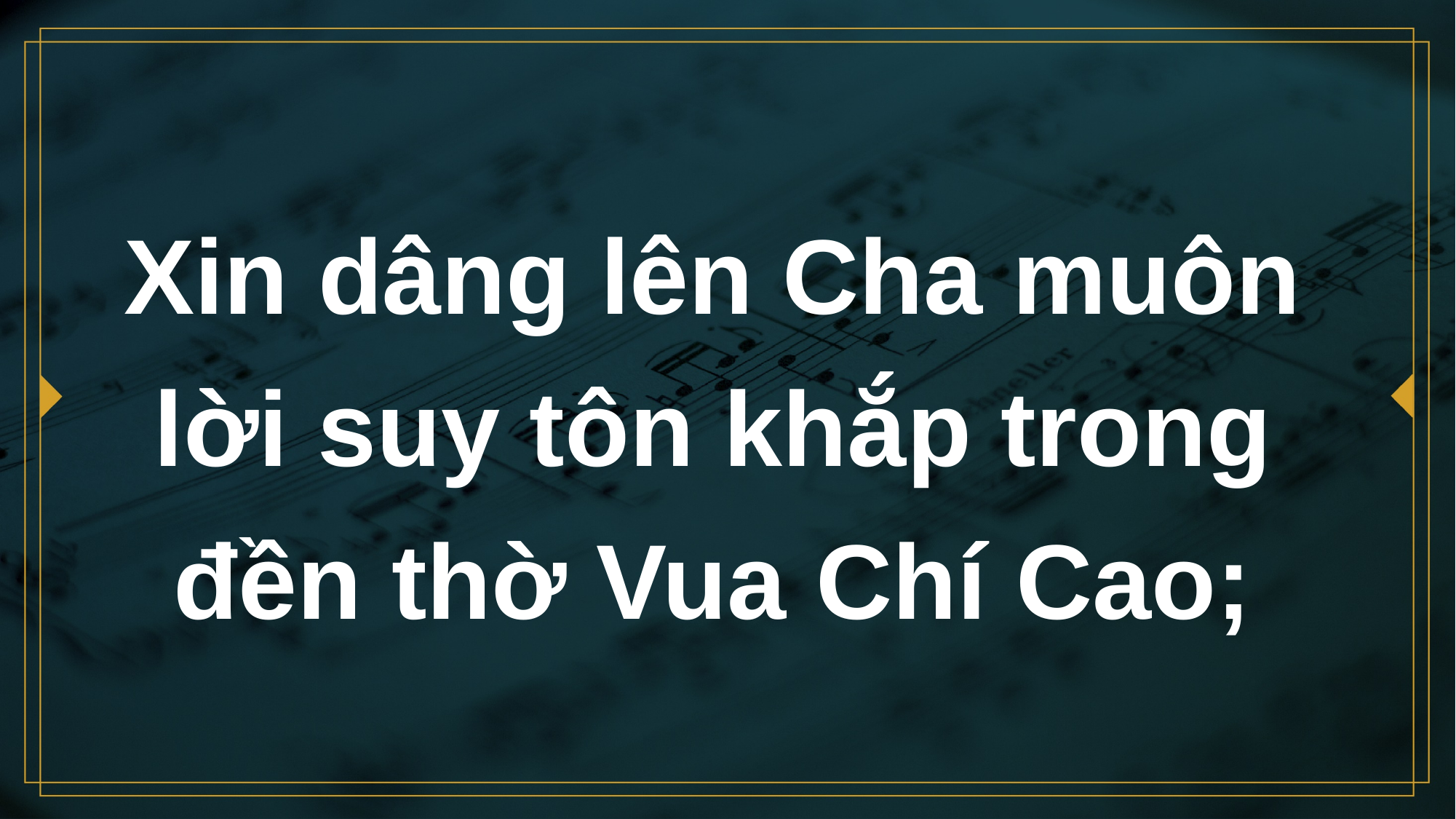

# Xin dâng lên Cha muôn lời suy tôn khắp trong đền thờ Vua Chí Cao;